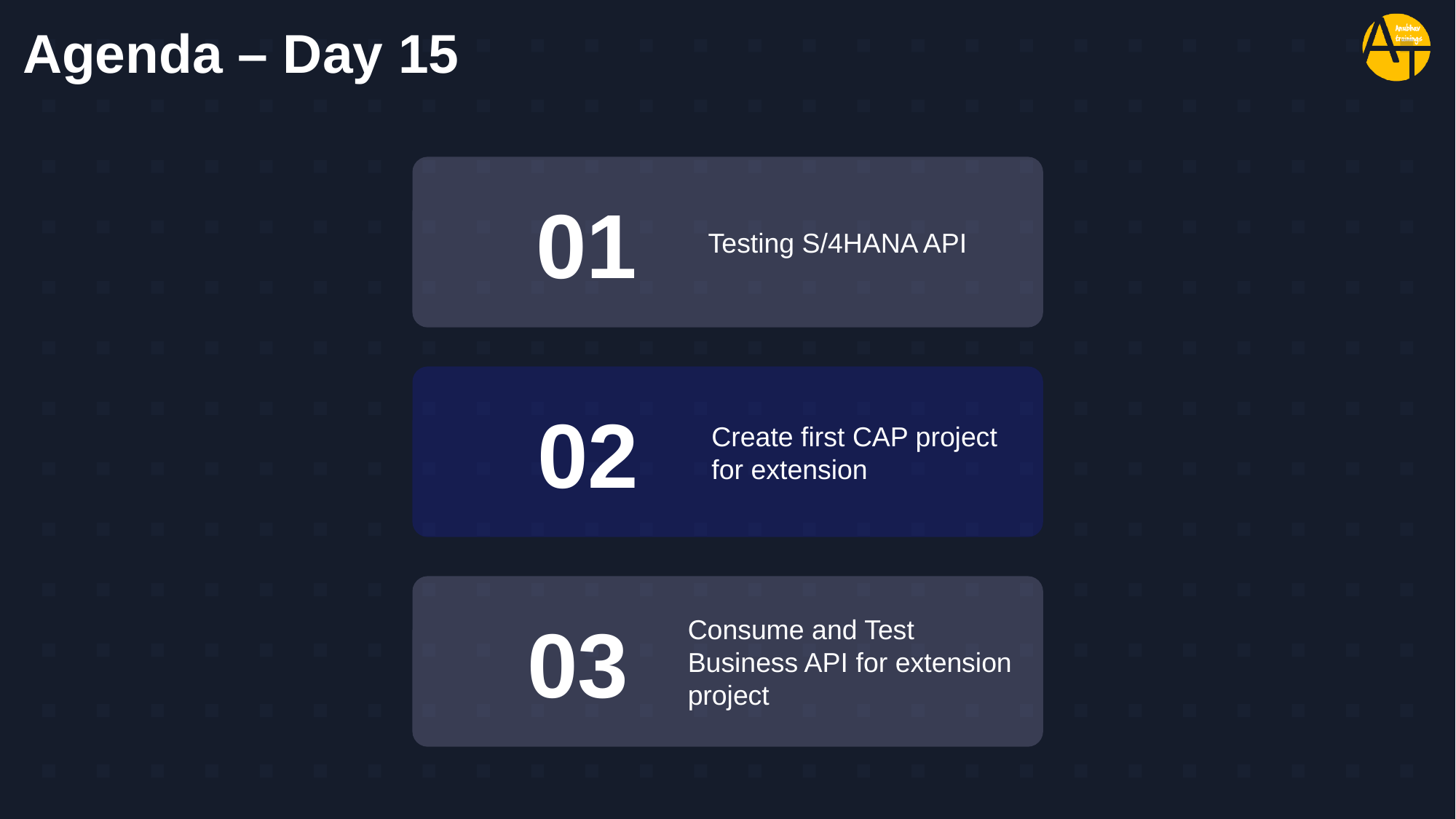

# Agenda – Day 15

01
Testing S/4HANA API

02
Create first CAP project for extension

03
Consume and Test Business API for extension project